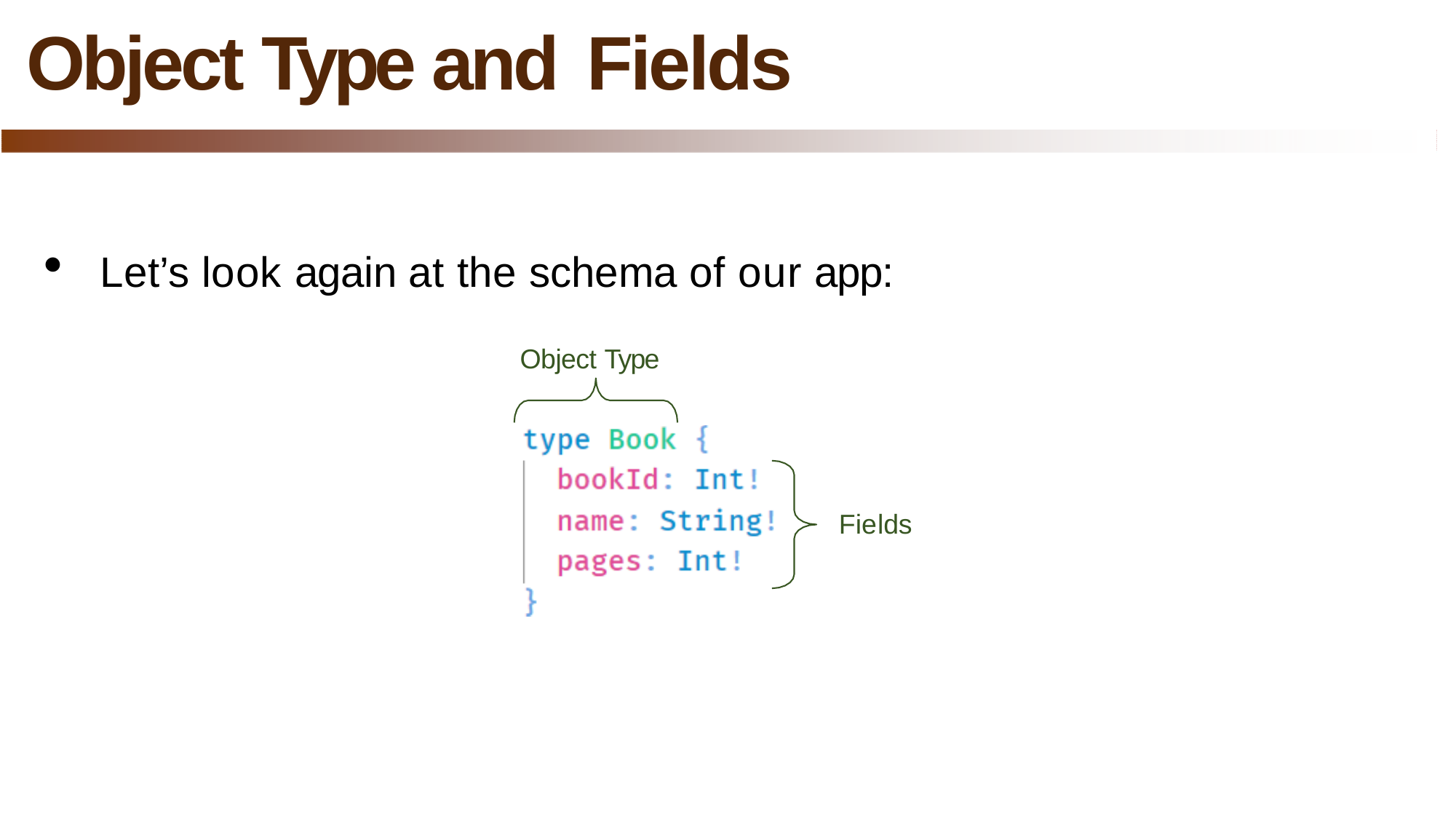

# Object Type and Fields

Let’s look again at the schema of our app:
Object Type

Fields